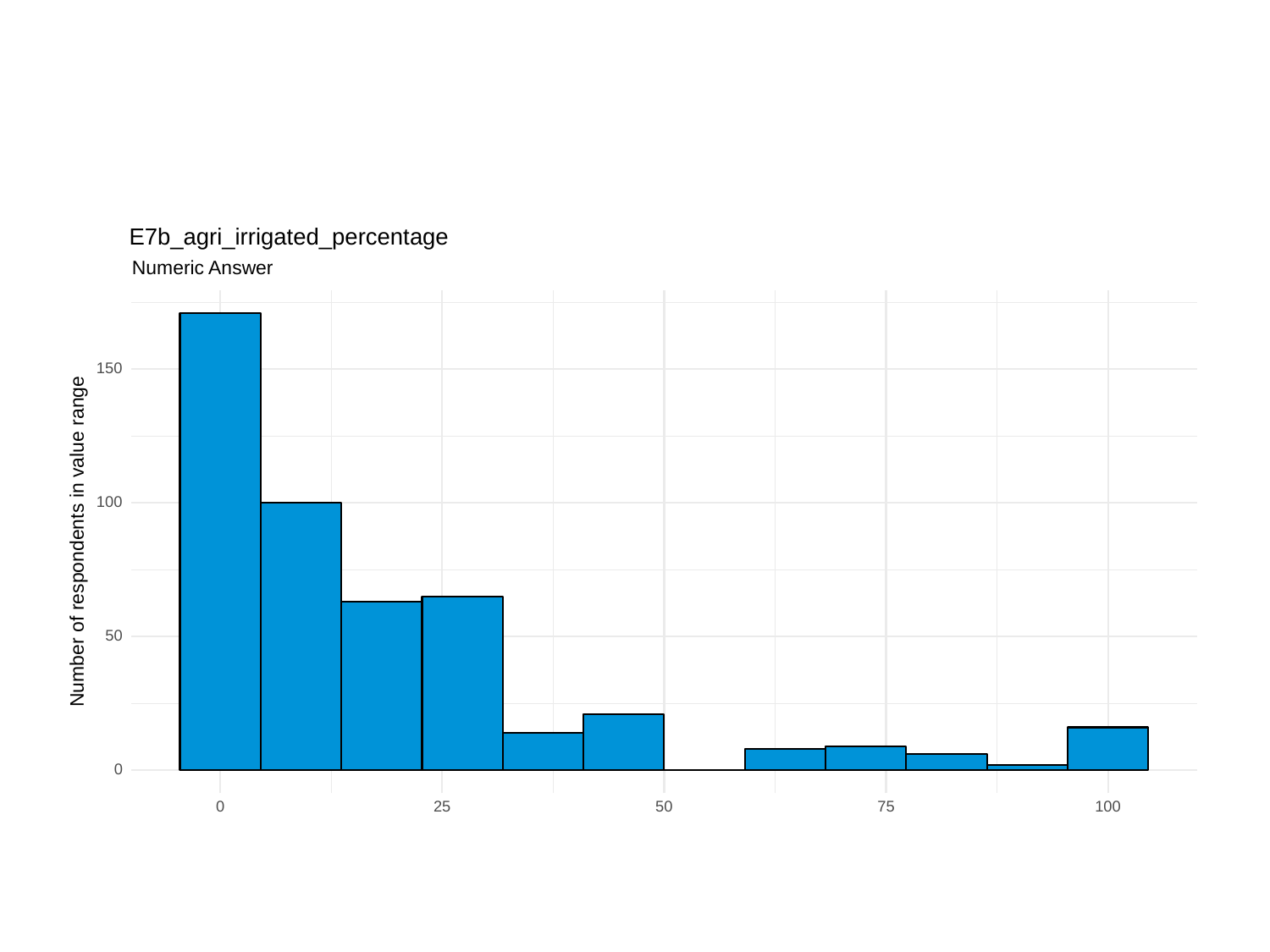

E7b_agri_irrigated_percentage
Numeric Answer

150

100

Number of respondents in value range

50

0

0
25
50
100
75